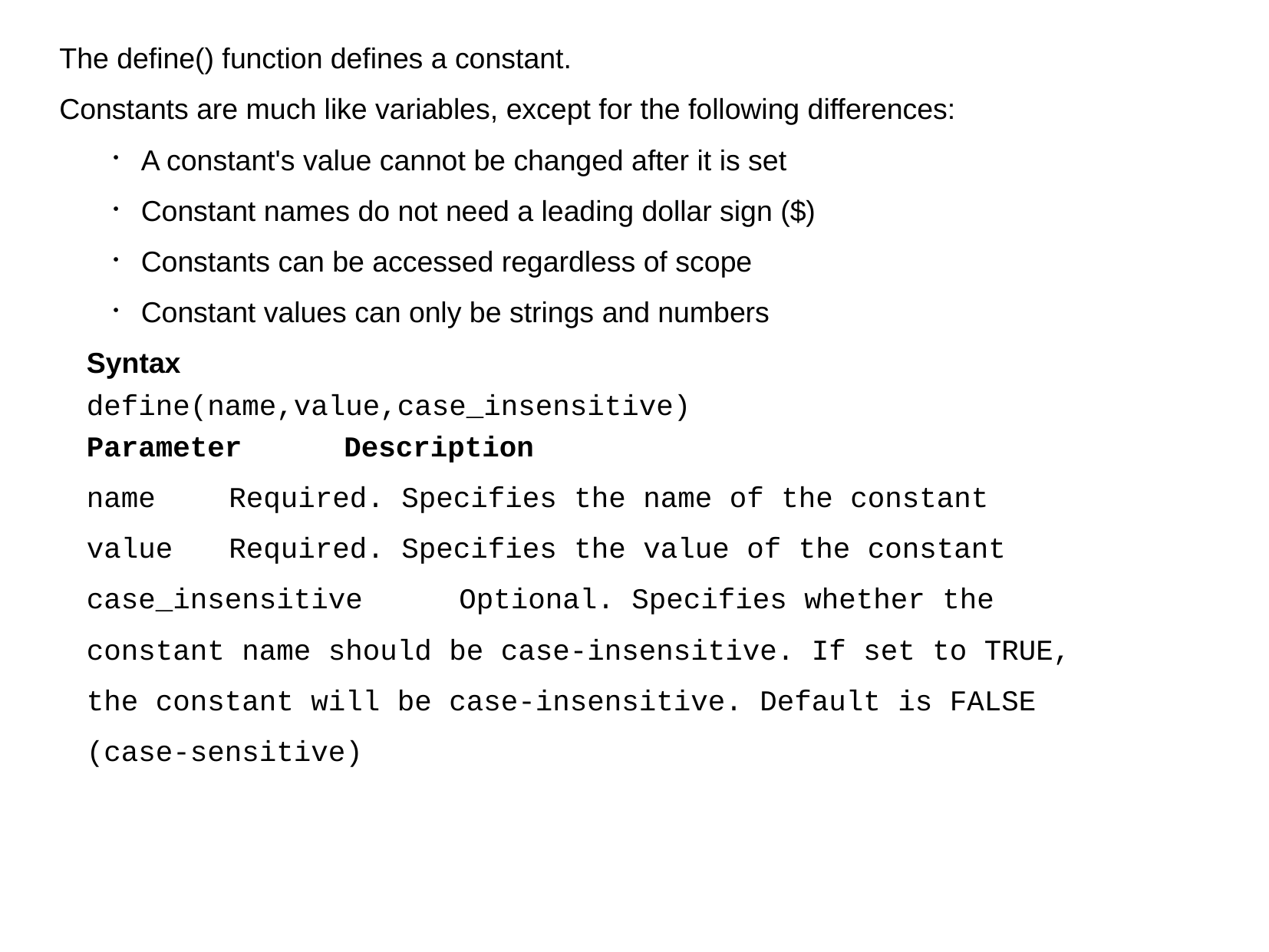

The define() function defines a constant.
Constants are much like variables, except for the following differences:
A constant's value cannot be changed after it is set
Constant names do not need a leading dollar sign ($)
Constants can be accessed regardless of scope
Constant values can only be strings and numbers
Syntax
define(name,value,case_insensitive)
Parameter	Description
name	Required. Specifies the name of the constant
value	Required. Specifies the value of the constant
case_insensitive	Optional. Specifies whether the
constant name should be case-insensitive. If set to TRUE,
the constant will be case-insensitive. Default is FALSE
(case-sensitive)